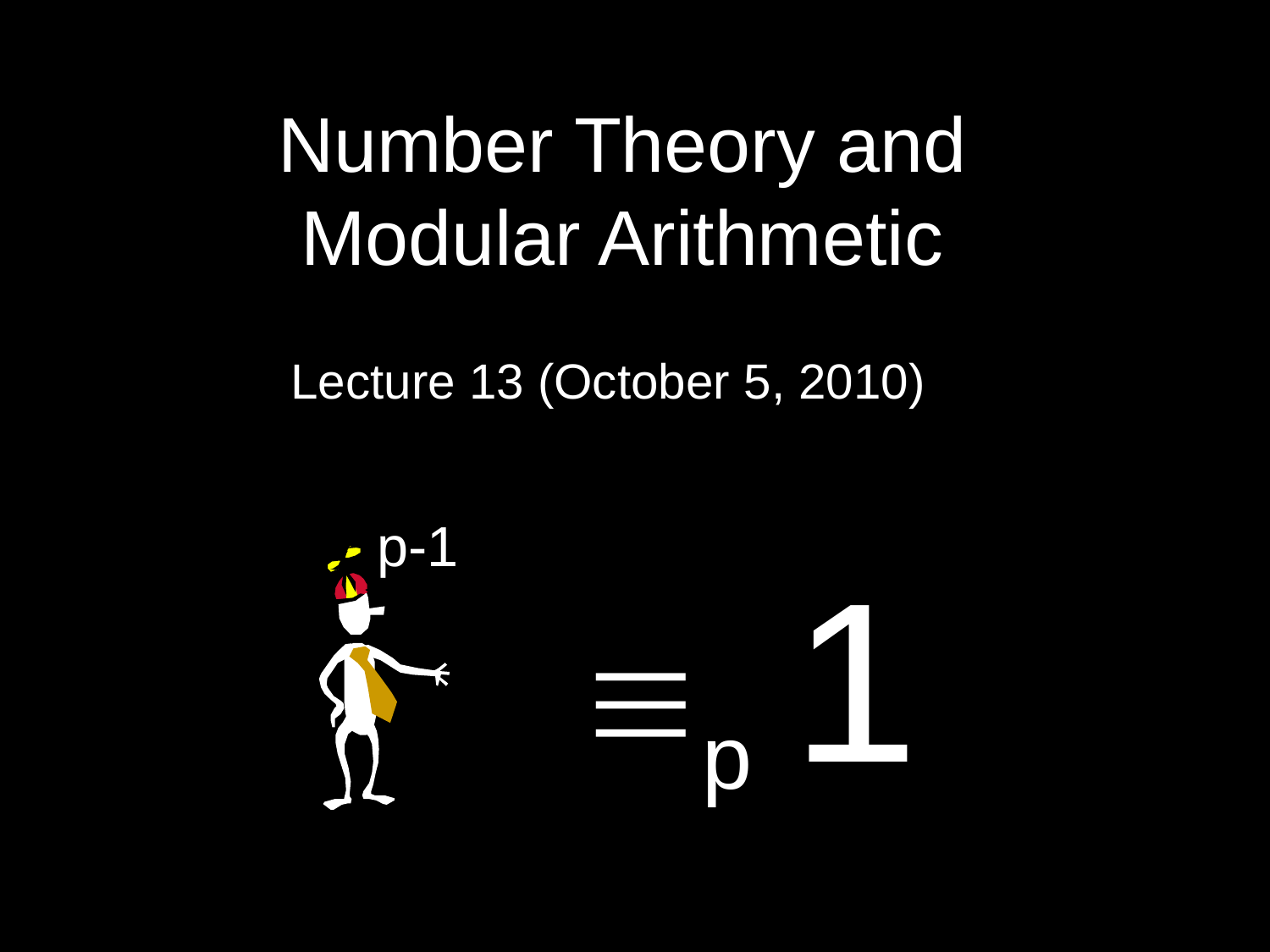

# Number Theory and Modular Arithmetic
Lecture 13 (October 5, 2010)
p-1

1
≡p